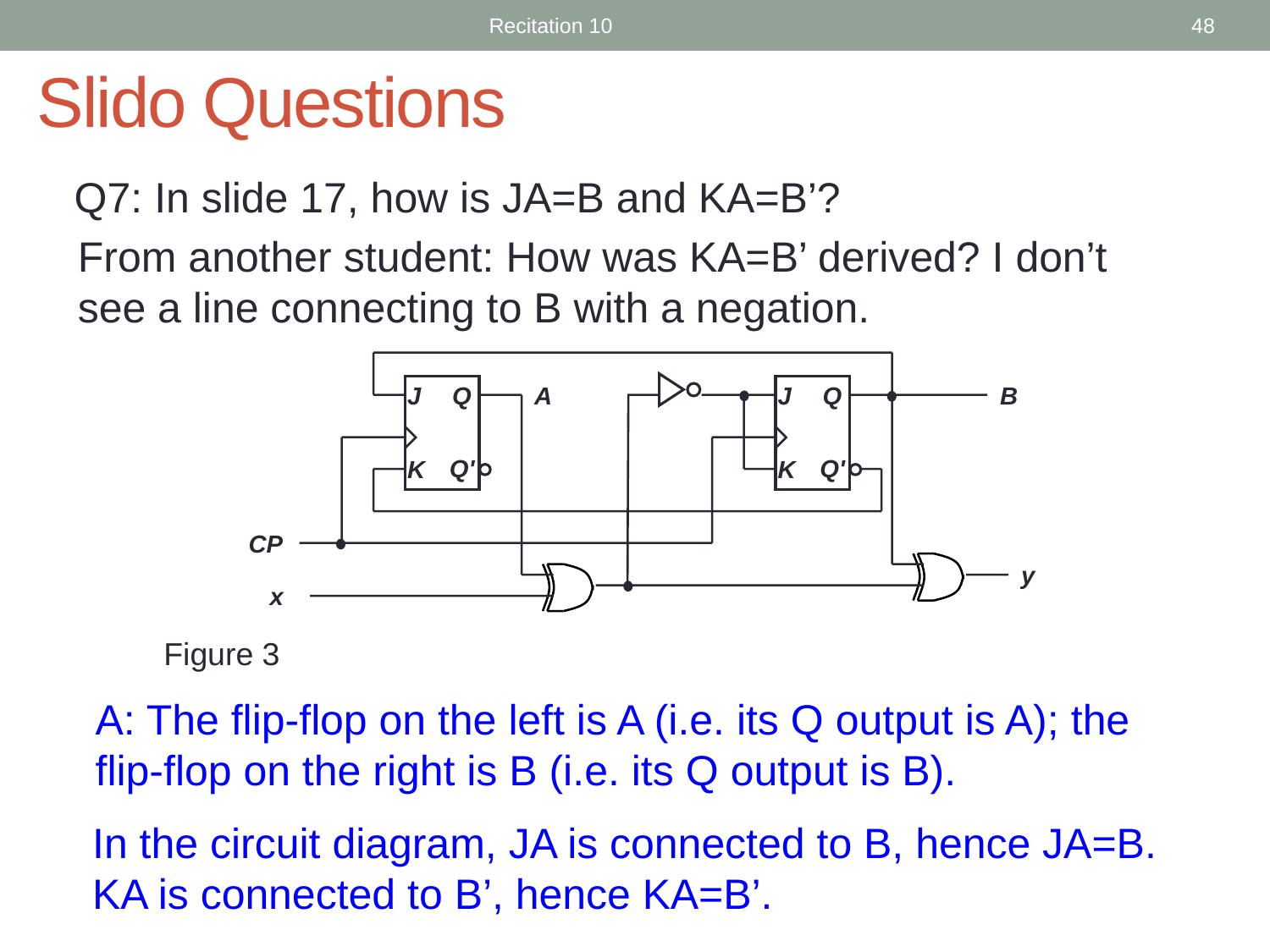

Recitation 10
48
Slido Questions
Q7: In slide 17, how is JA=B and KA=B’?
From another student: How was KA=B’ derived? I don’t see a line connecting to B with a negation.

Q
J

Q'
K
A

Q
J

Q'
K
B

CP

y

x

Figure 3

A: The flip-flop on the left is A (i.e. its Q output is A); the flip-flop on the right is B (i.e. its Q output is B).
In the circuit diagram, JA is connected to B, hence JA=B. KA is connected to B’, hence KA=B’.